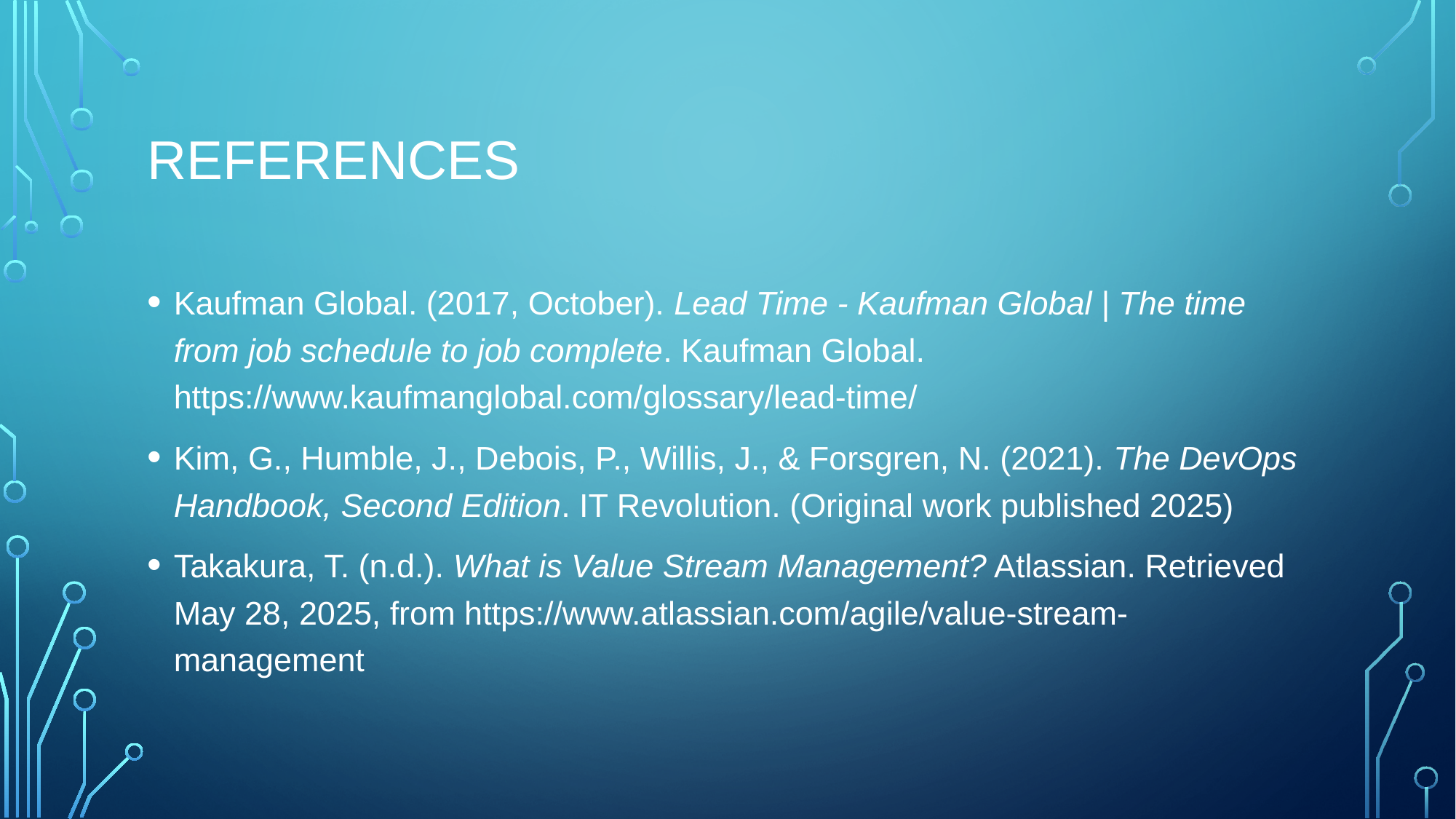

# References
Kaufman Global. (2017, October). Lead Time - Kaufman Global | The time from job schedule to job complete. Kaufman Global. https://www.kaufmanglobal.com/glossary/lead-time/
Kim, G., Humble, J., Debois, P., Willis, J., & Forsgren, N. (2021). The DevOps Handbook, Second Edition. IT Revolution. (Original work published 2025)
Takakura, T. (n.d.). What is Value Stream Management? Atlassian. Retrieved May 28, 2025, from https://www.atlassian.com/agile/value-stream-management